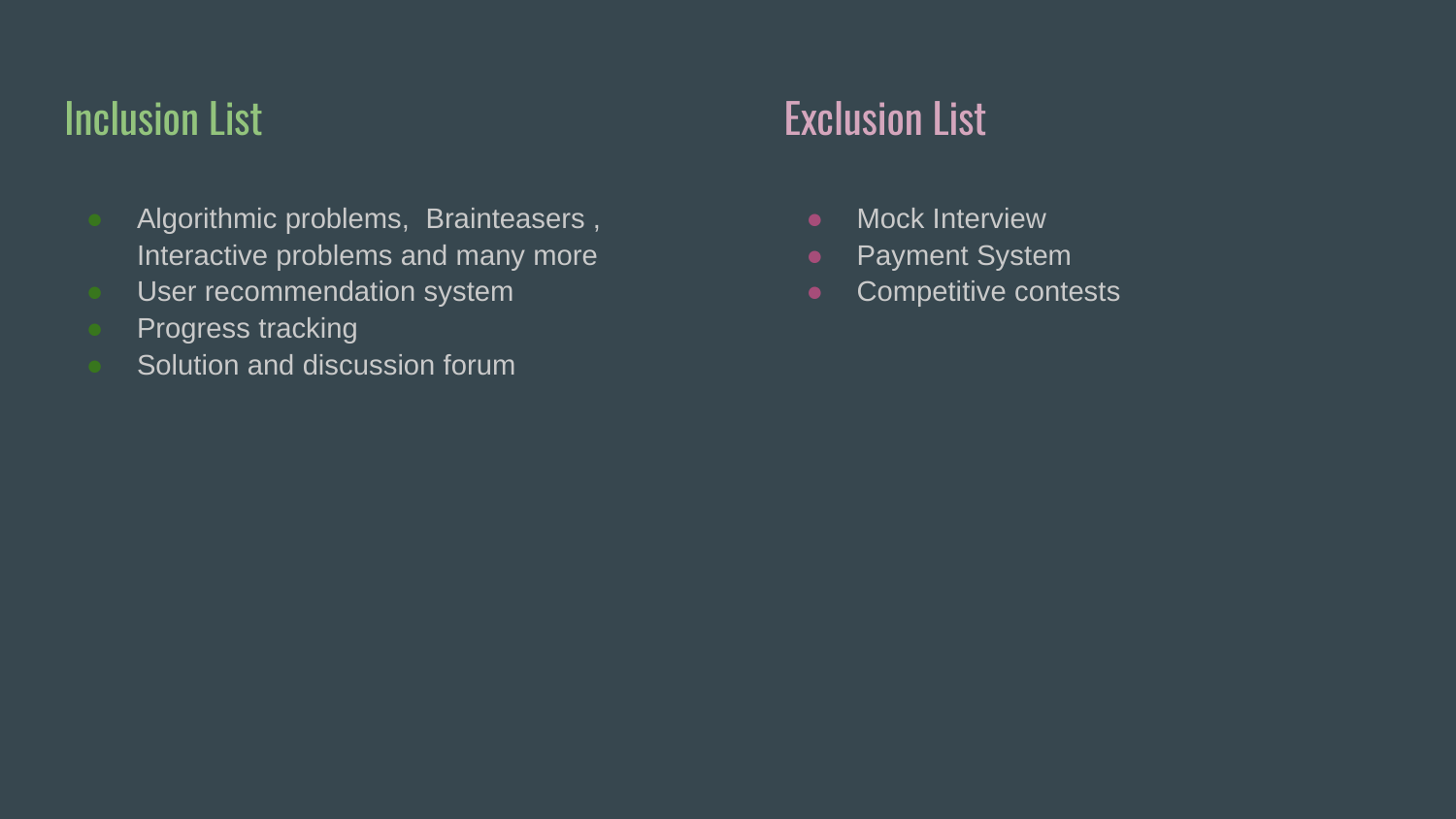

Inclusion List
# Exclusion List
Algorithmic problems,  Brainteasers , Interactive problems and many more
User recommendation system
Progress tracking
Solution and discussion forum
Mock Interview
Payment System
Competitive contests